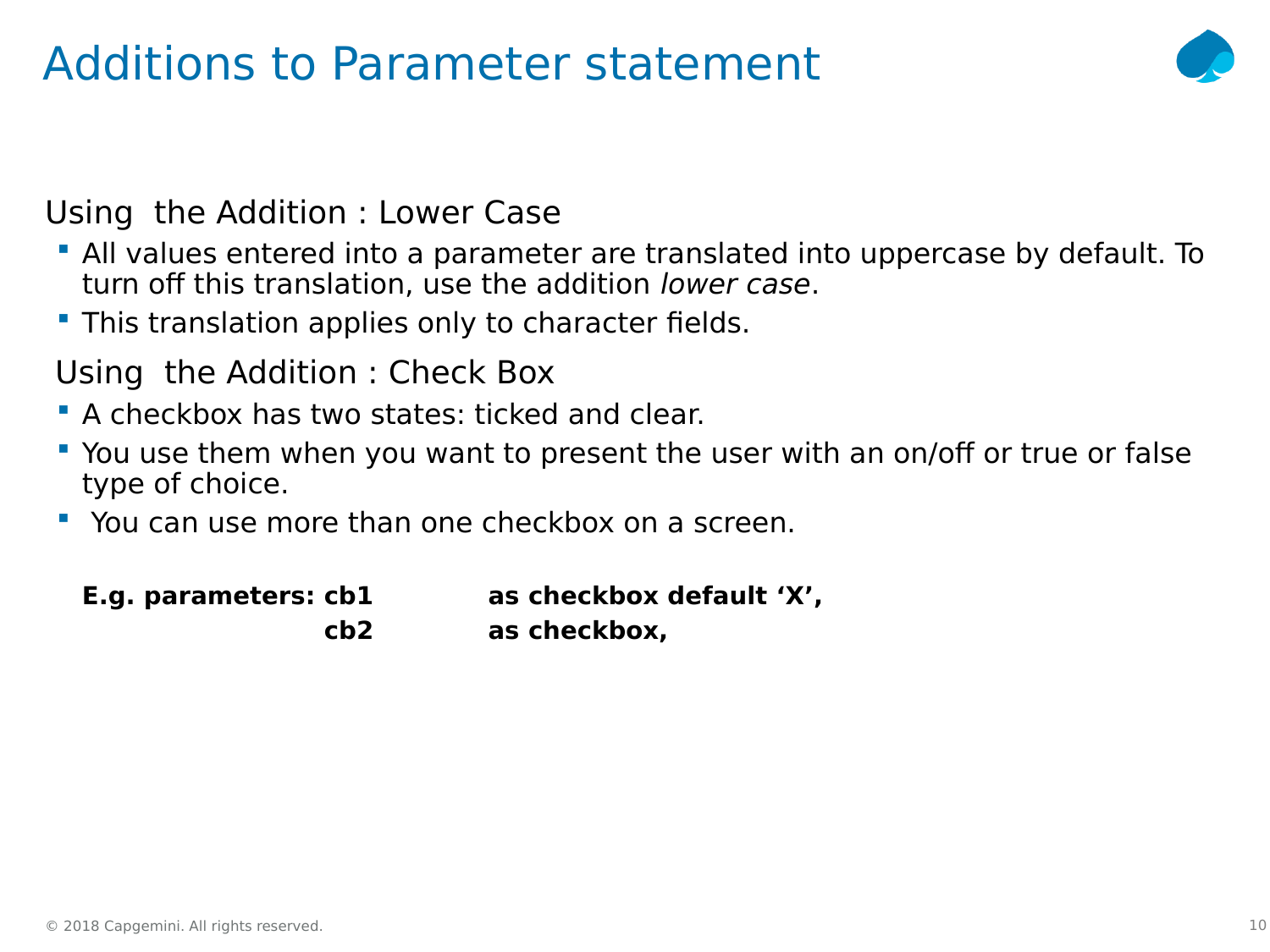

# Additions to Parameter statement
Using  the Addition : Lower Case
All values entered into a parameter are translated into uppercase by default. To turn off this translation, use the addition lower case.
This translation applies only to character fields.
 Using  the Addition : Check Box
A checkbox has two states: ticked and clear.
You use them when you want to present the user with an on/off or true or false type of choice.
 You can use more than one checkbox on a screen.

E.g. parameters: cb1	as checkbox default ‘X’,
	                         cb2 	as checkbox,